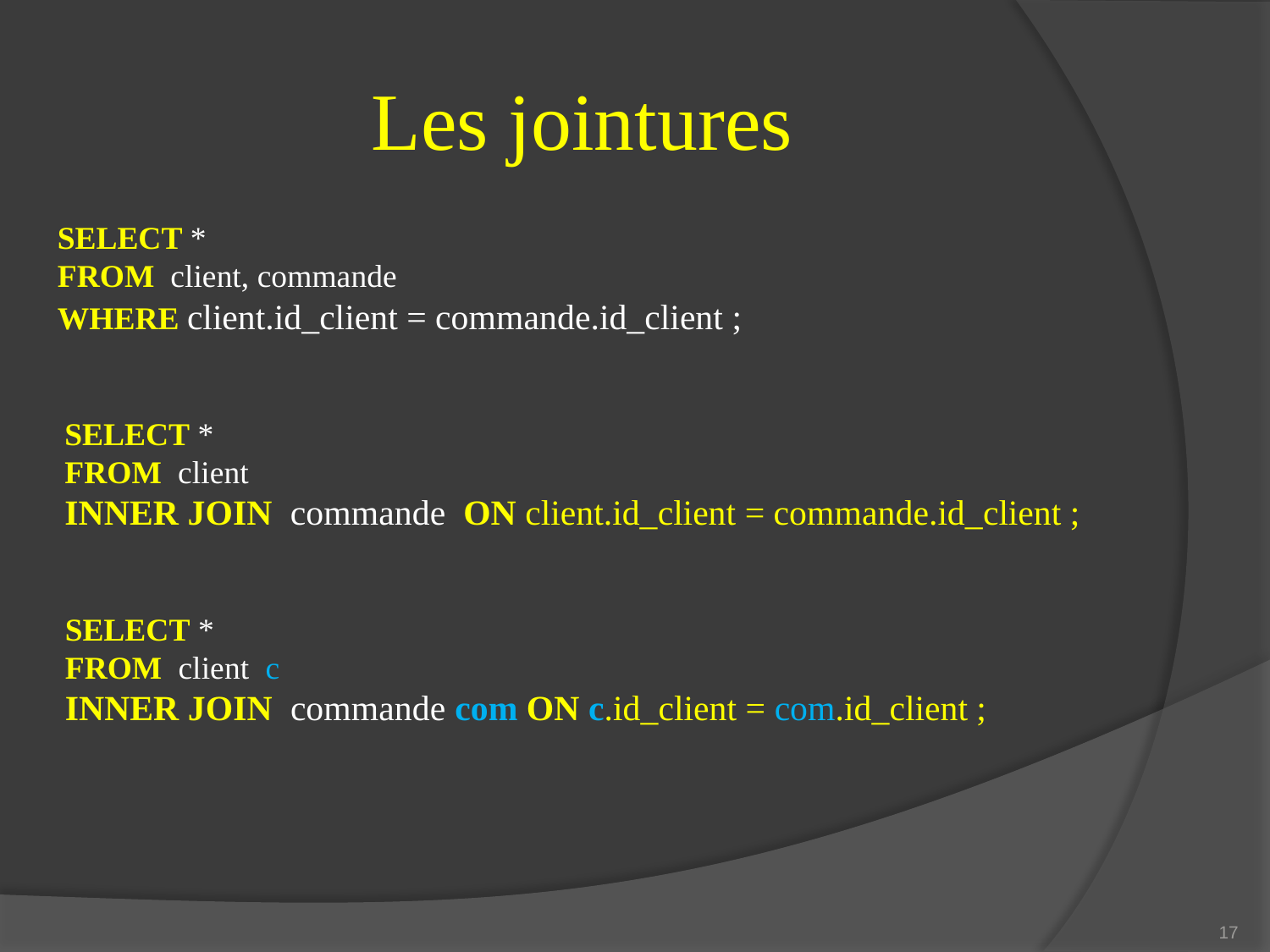

# Les jointures
SELECT *
FROM  client, commande
WHERE client.id_client = commande.id_client ;
SELECT *
FROM  client
INNER JOIN  commande  ON client.id_client = commande.id_client ;
SELECT *
FROM  client  c
INNER JOIN  commande com ON c.id_client = com.id_client ;
17